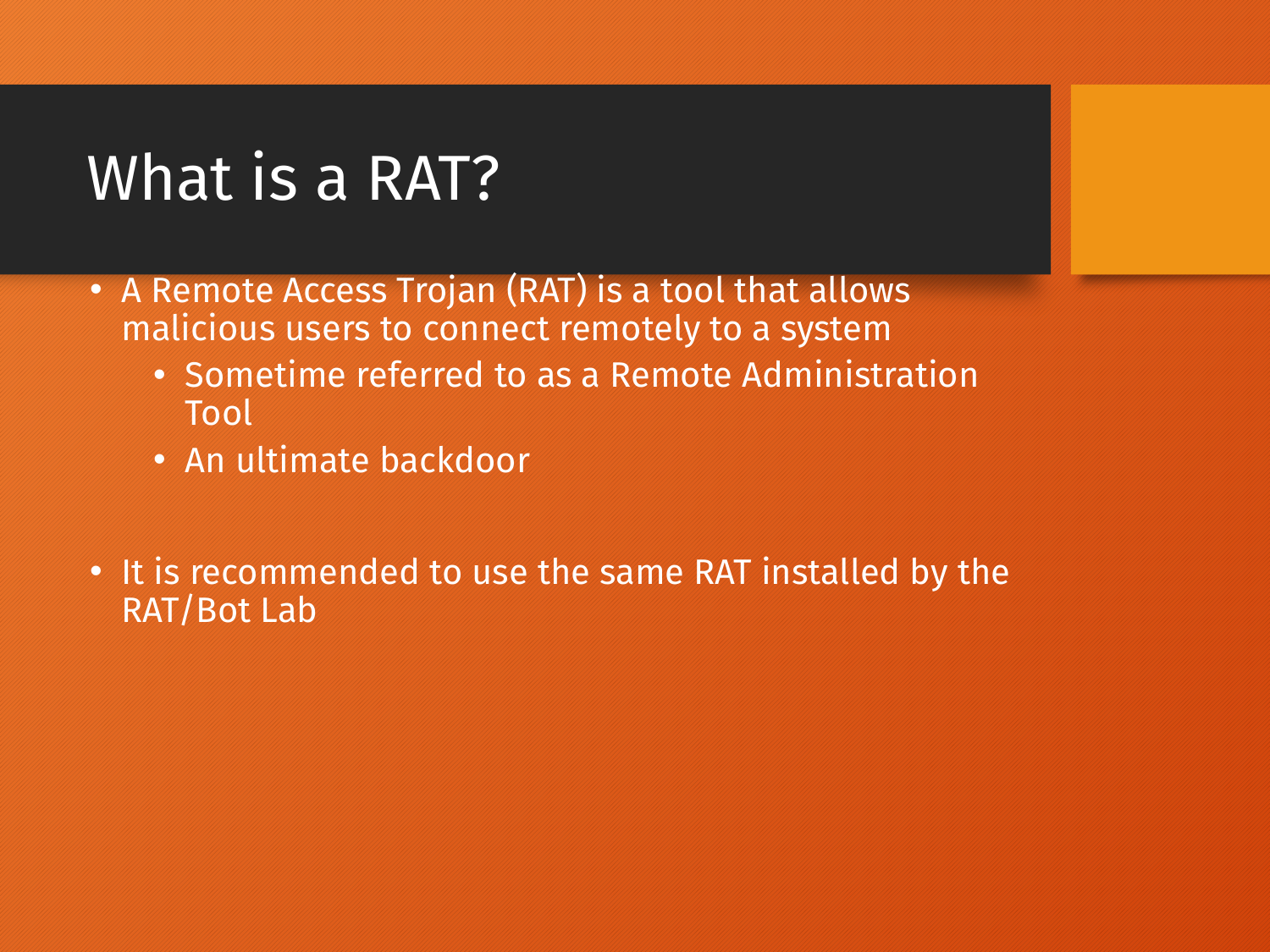

# What is a RAT?
A Remote Access Trojan (RAT) is a tool that allows malicious users to connect remotely to a system
Sometime referred to as a Remote Administration Tool
An ultimate backdoor

It is recommended to use the same RAT installed by the RAT/Bot Lab